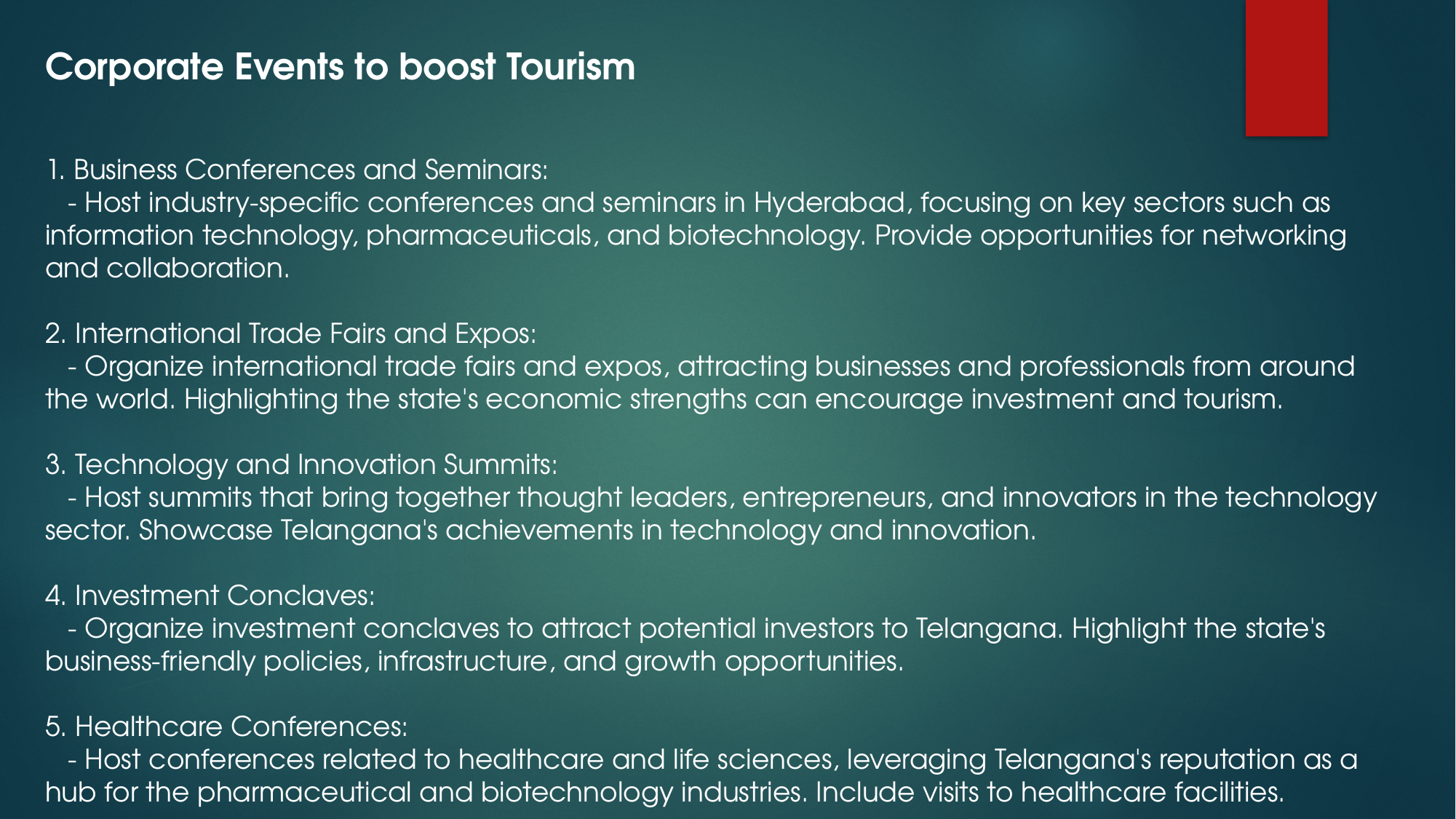

Corporate Events to boost Tourism

1. Business Conferences and Seminars:
   - Host industry-specific conferences and seminars in Hyderabad, focusing on key sectors such as information technology, pharmaceuticals, and biotechnology. Provide opportunities for networking and collaboration.

2. International Trade Fairs and Expos:
   - Organize international trade fairs and expos, attracting businesses and professionals from around the world. Highlighting the state's economic strengths can encourage investment and tourism.

3. Technology and Innovation Summits:
   - Host summits that bring together thought leaders, entrepreneurs, and innovators in the technology sector. Showcase Telangana's achievements in technology and innovation.

4. Investment Conclaves:
   - Organize investment conclaves to attract potential investors to Telangana. Highlight the state's business-friendly policies, infrastructure, and growth opportunities.

5. Healthcare Conferences:
   - Host conferences related to healthcare and life sciences, leveraging Telangana's reputation as a hub for the pharmaceutical and biotechnology industries. Include visits to healthcare facilities.